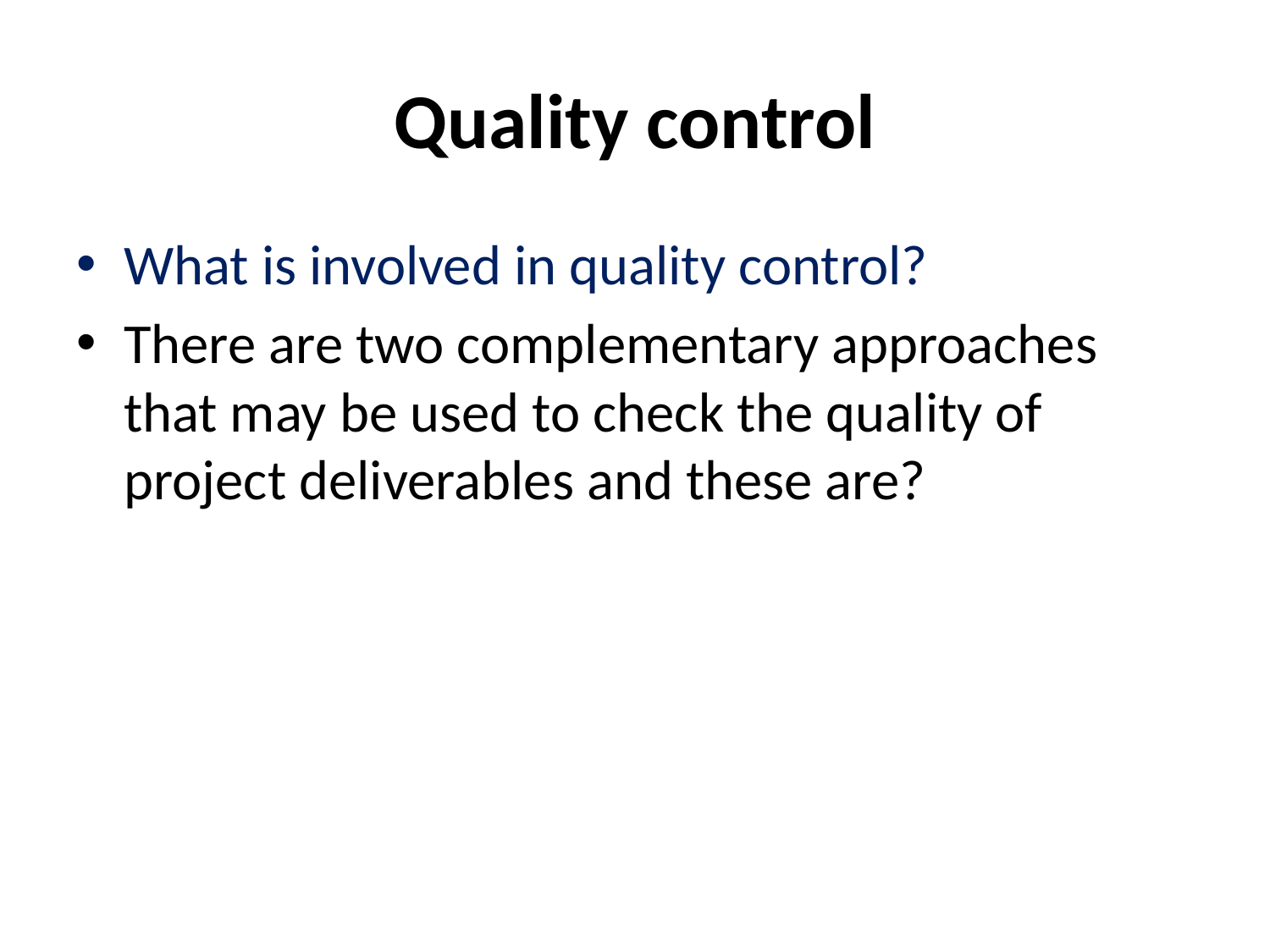

# Quality control
What is involved in quality control?
There are two complementary approaches that may be used to check the quality of project deliverables and these are?